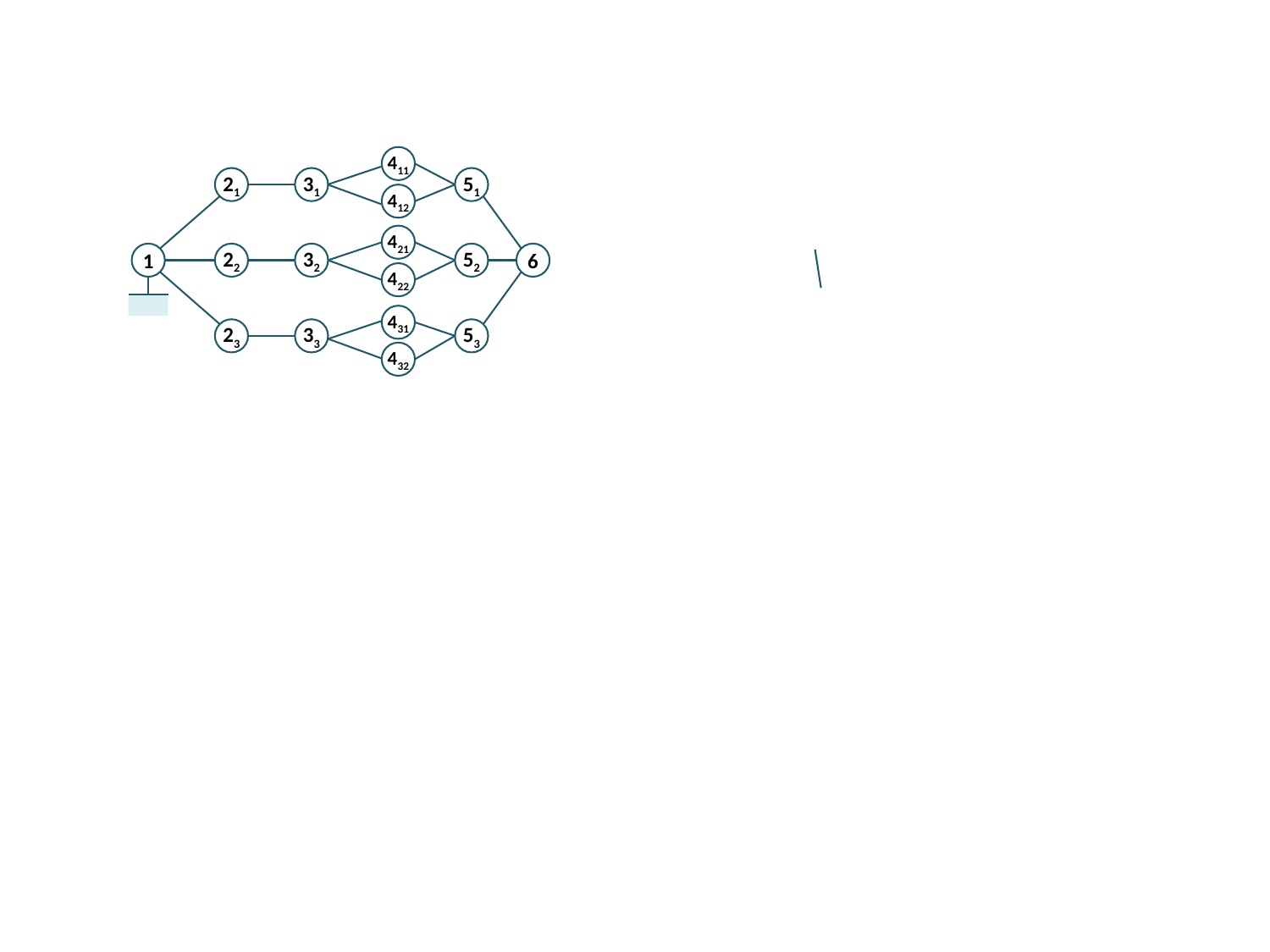

411
31
21
51
412
421
32
1
22
52
6
422

431
33
23
53
432